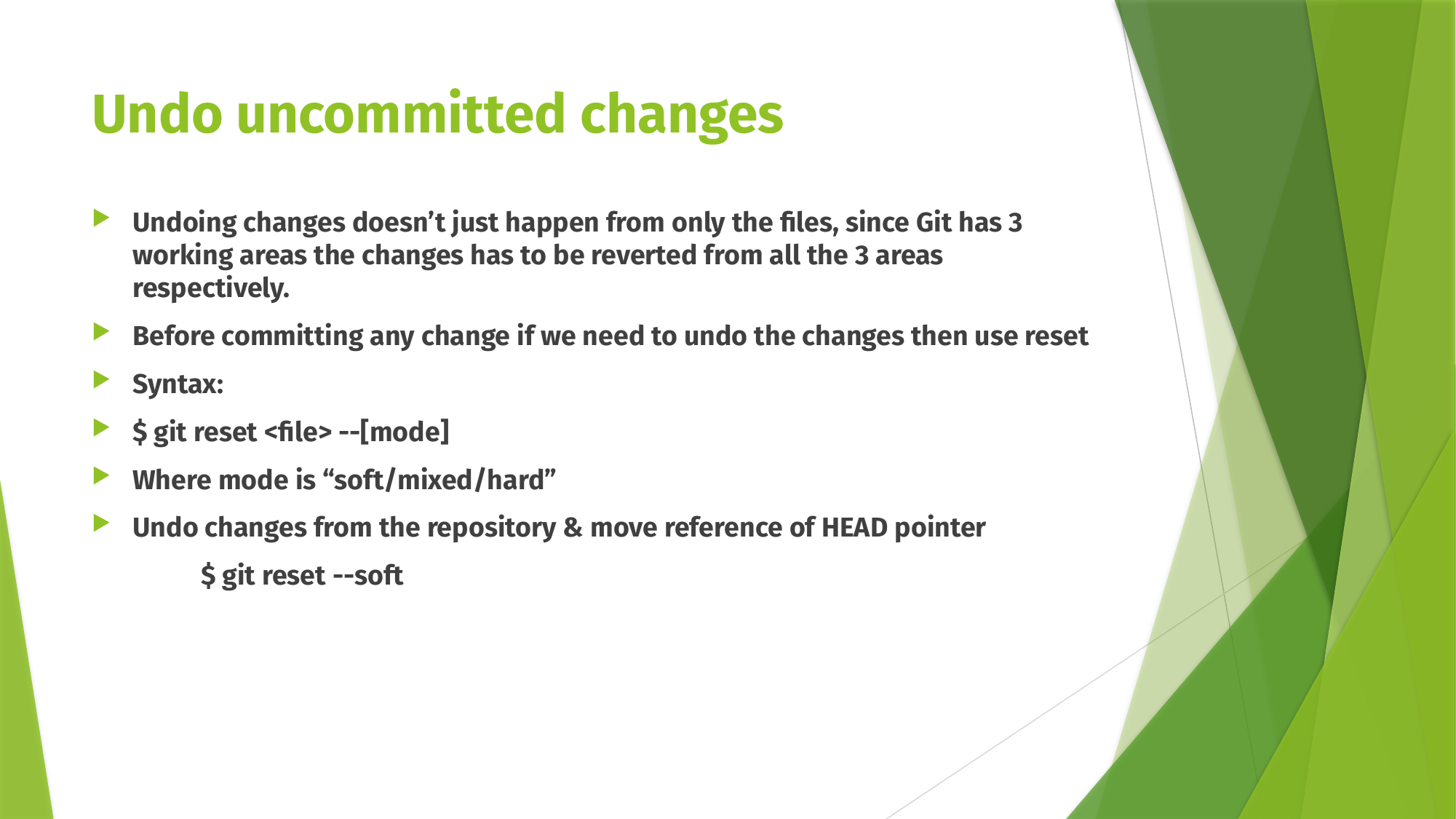

# Undo uncommitted changes
Undoing changes doesn’t just happen from only the files, since Git has 3 working areas the changes has to be reverted from all the 3 areas respectively.
Before committing any change if we need to undo the changes then use reset
Syntax:
$ git reset <file> --[mode]
Where mode is “soft/mixed/hard”
Undo changes from the repository & move reference of HEAD pointer
	$ git reset --soft